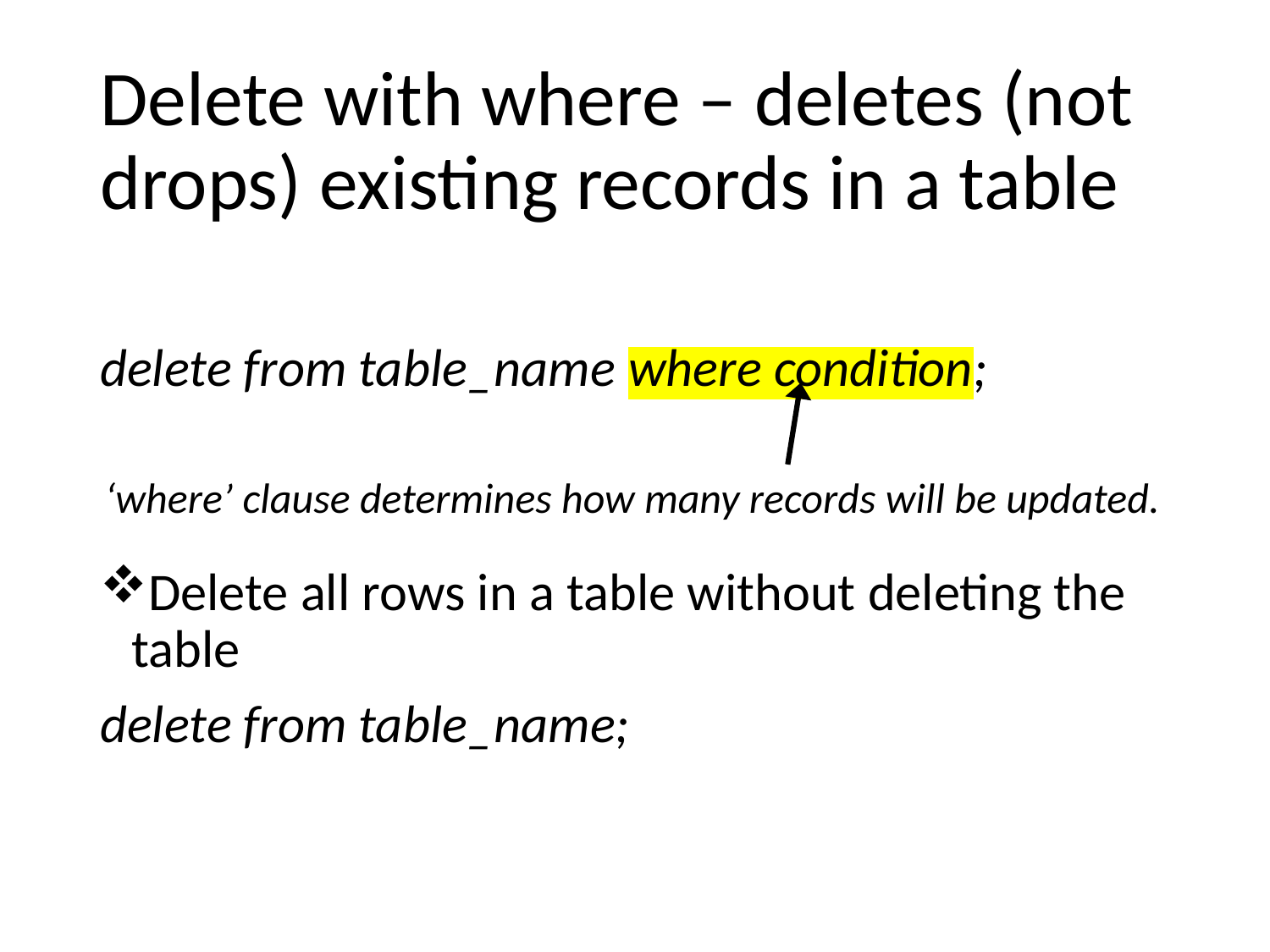

# Delete with where – deletes (not drops) existing records in a table

delete from table_name where condition;

Delete all rows in a table without deleting the table
delete from table_name;
‘where’ clause determines how many records will be updated.